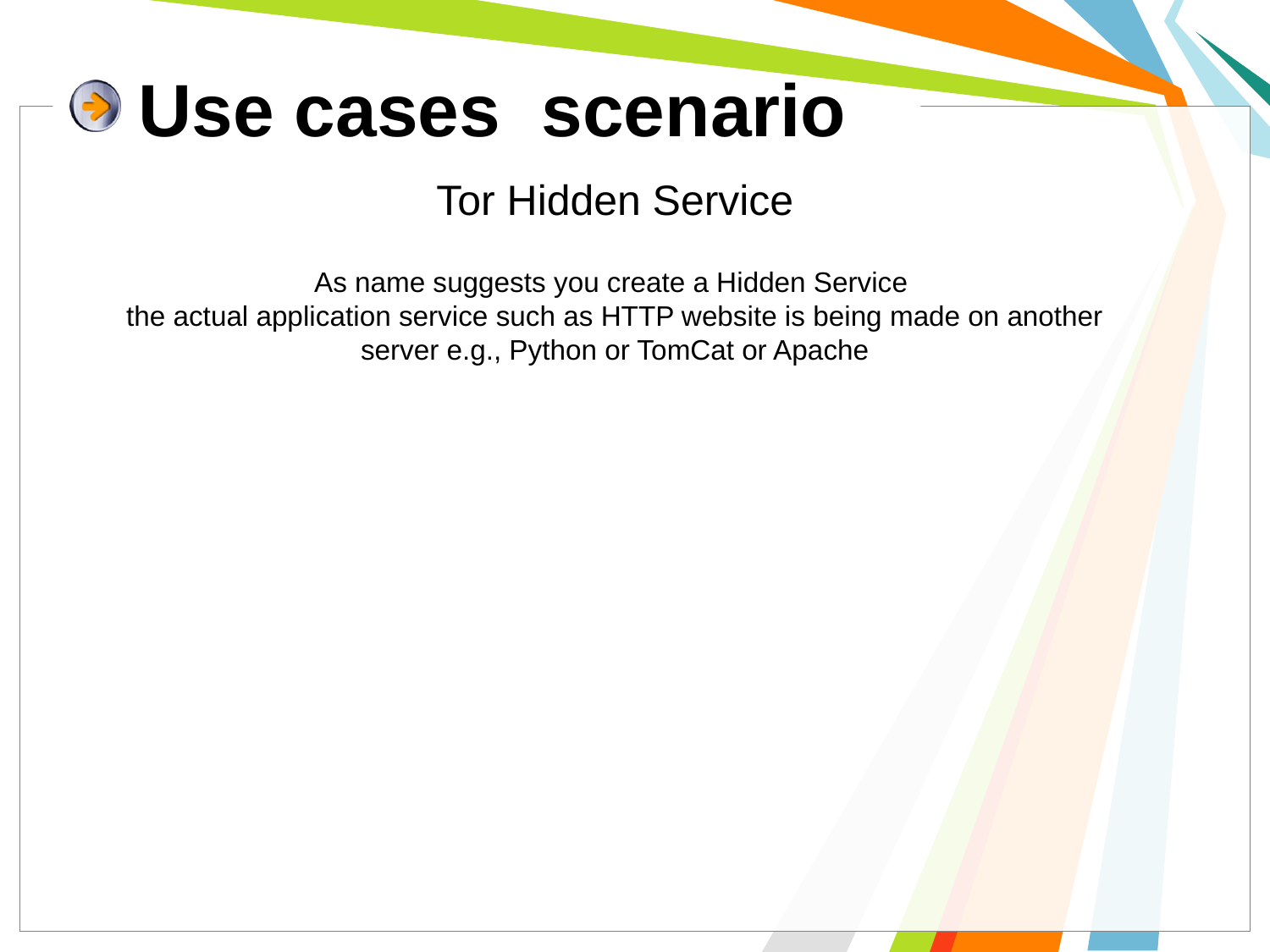

# Use cases  scenario
Tor Hidden Service
As name suggests you create a Hidden Service
the actual application service such as HTTP website is being made on another server e.g., Python or TomCat or Apache